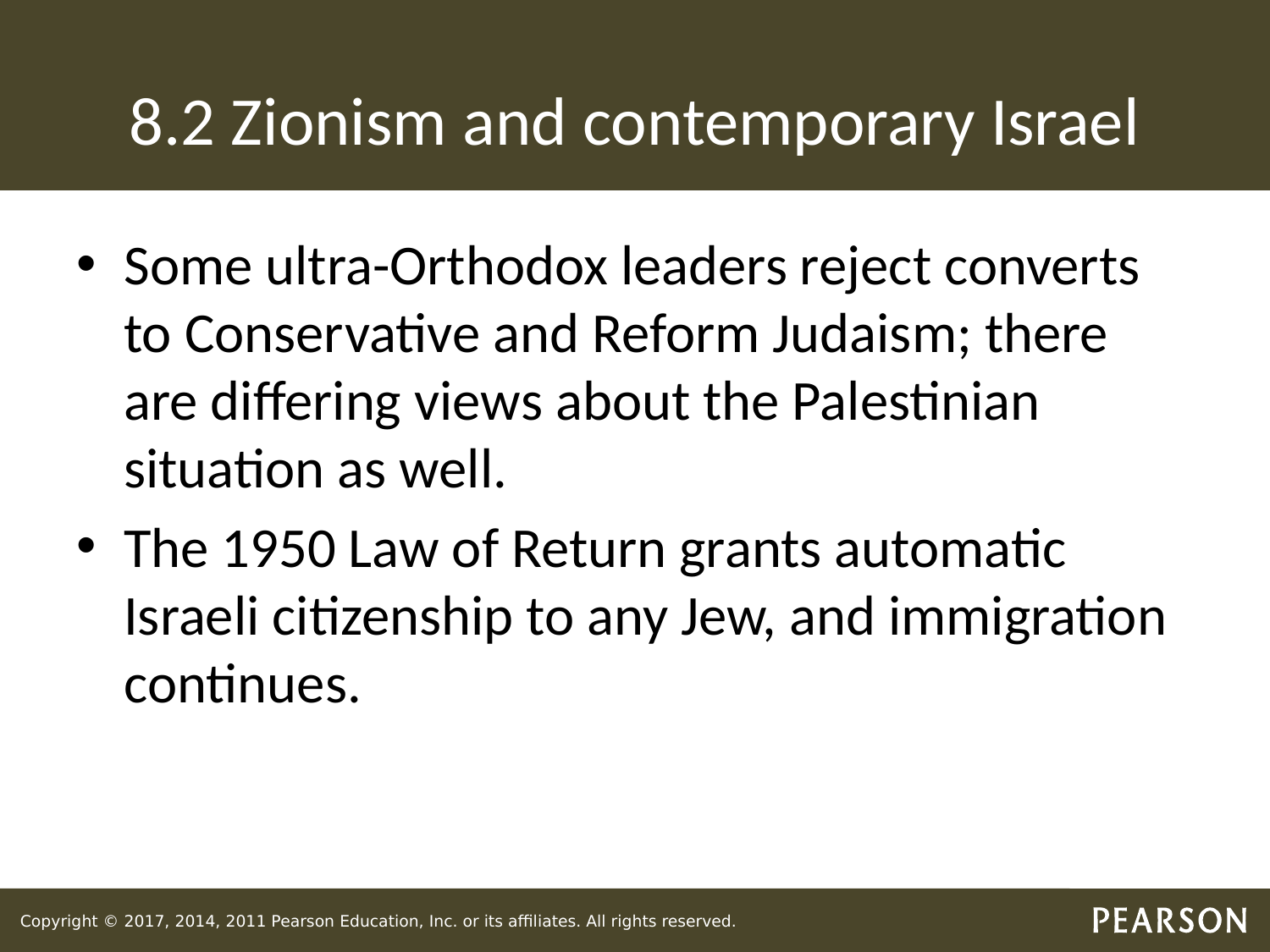

# 8.2 Zionism and contemporary Israel
Some ultra-Orthodox leaders reject converts to Conservative and Reform Judaism; there are differing views about the Palestinian situation as well.
The 1950 Law of Return grants automatic Israeli citizenship to any Jew, and immigration continues.